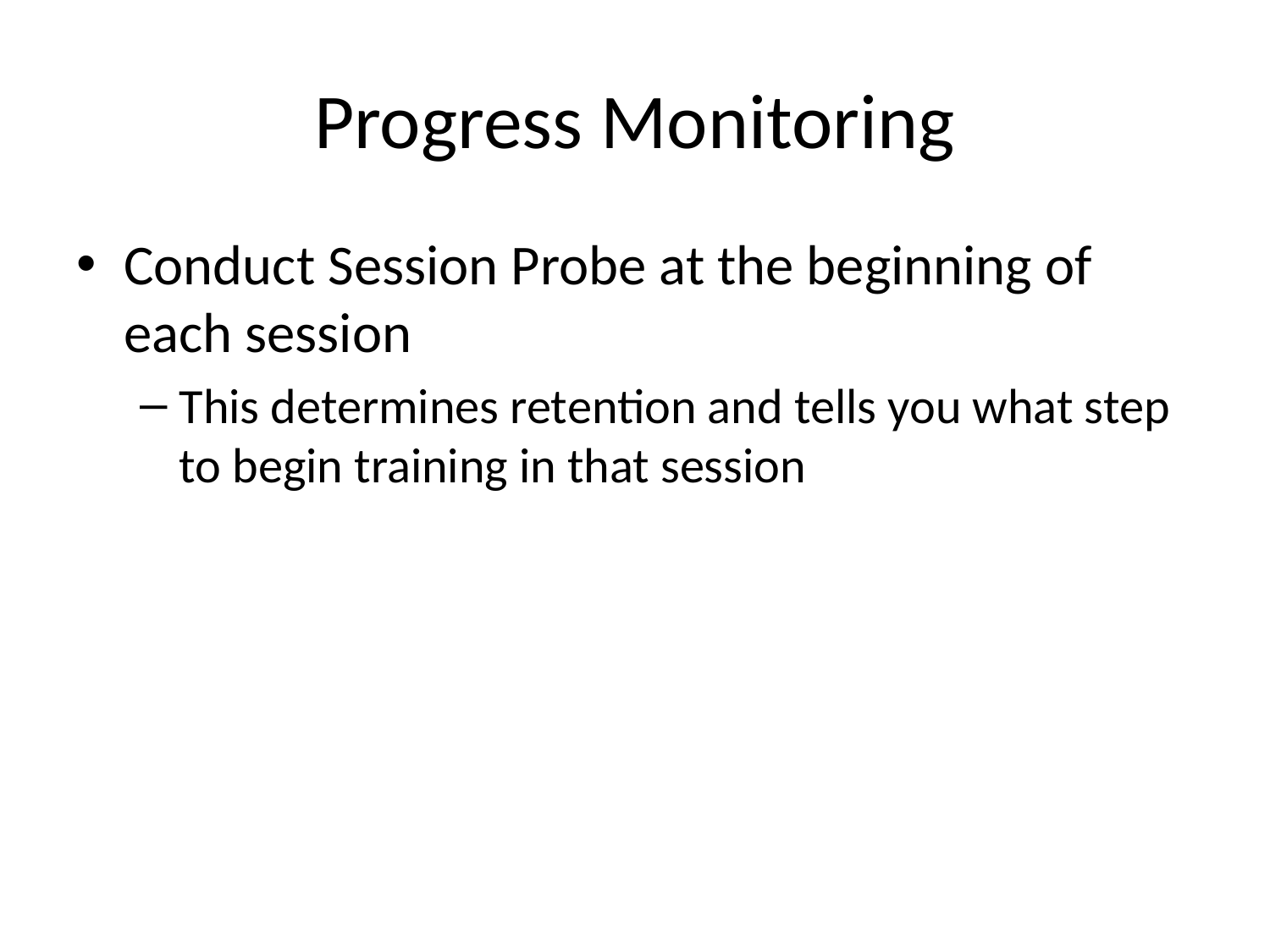

# Progress Monitoring
Conduct Session Probe at the beginning of each session
This determines retention and tells you what step to begin training in that session